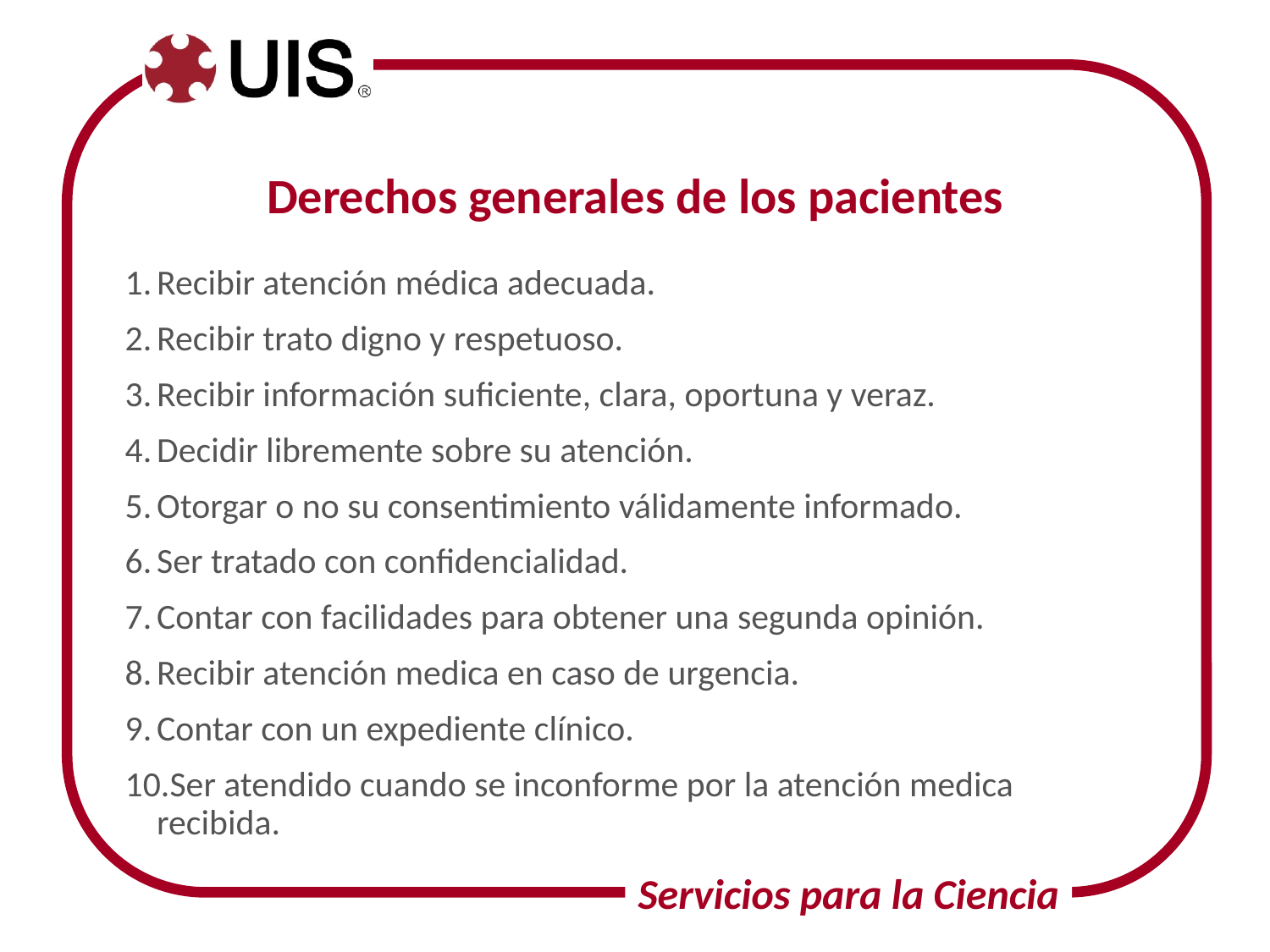

Derechos generales de los pacientes

Recibir atención médica adecuada.
Recibir trato digno y respetuoso.
Recibir información suficiente, clara, oportuna y veraz.
Decidir libremente sobre su atención.
Otorgar o no su consentimiento válidamente informado.
Ser tratado con confidencialidad.
Contar con facilidades para obtener una segunda opinión.
Recibir atención medica en caso de urgencia.
Contar con un expediente clínico.
Ser atendido cuando se inconforme por la atención medica recibida.